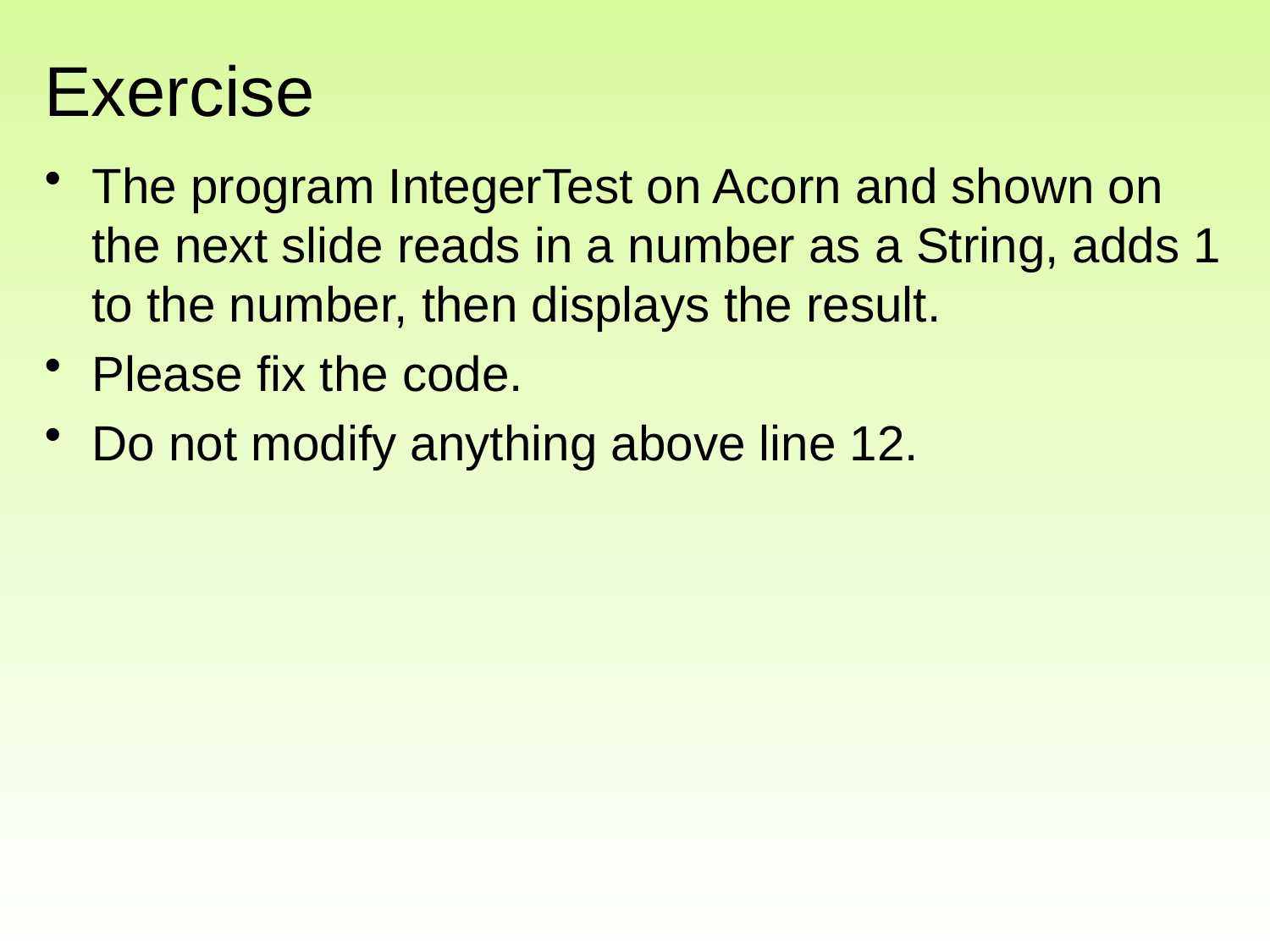

# Exercise
The program IntegerTest on Acorn and shown on the next slide reads in a number as a String, adds 1 to the number, then displays the result.
Please fix the code.
Do not modify anything above line 12.